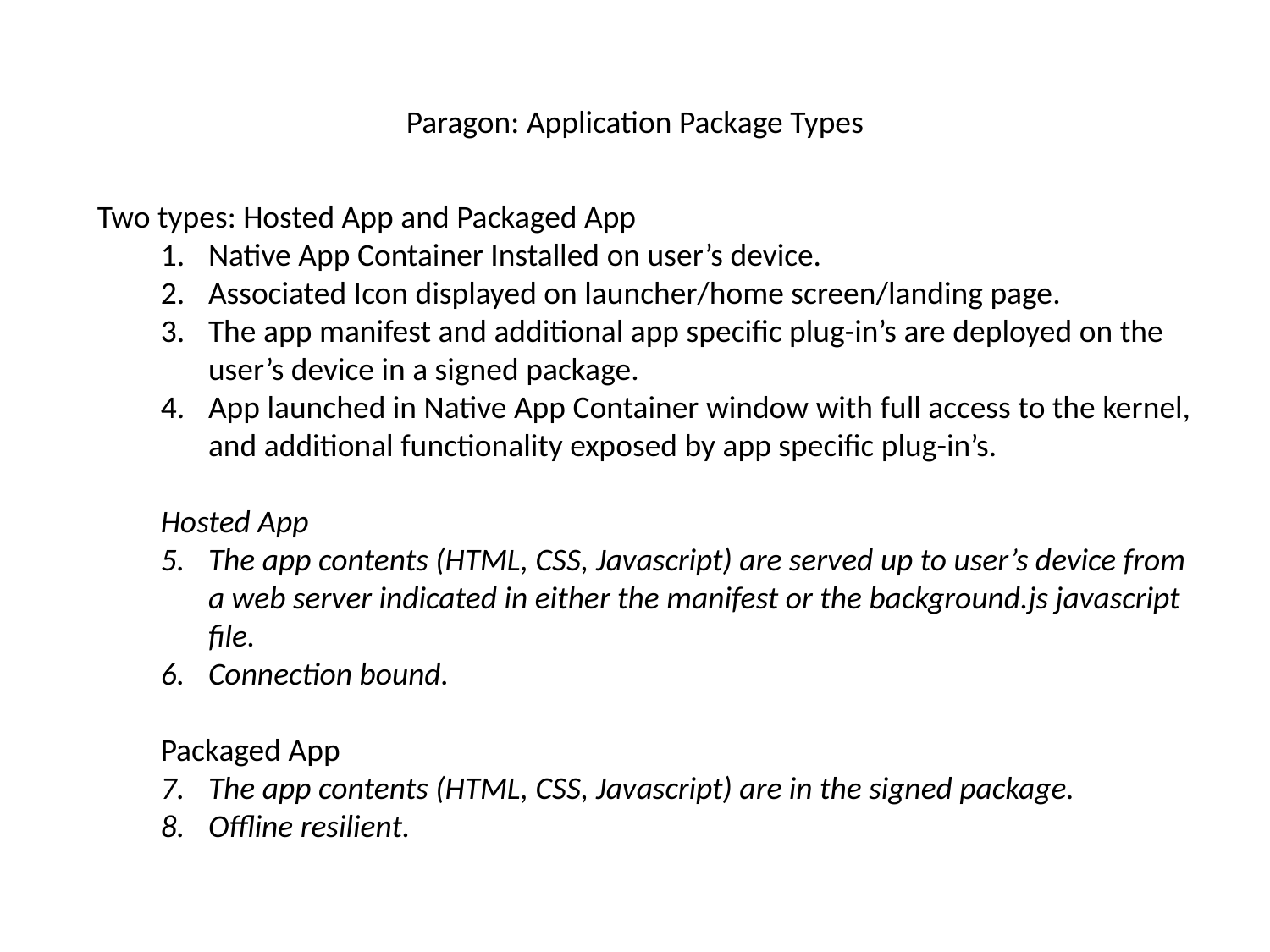

Paragon: Application Package Types
Two types: Hosted App and Packaged App
Native App Container Installed on user’s device.
Associated Icon displayed on launcher/home screen/landing page.
The app manifest and additional app specific plug-in’s are deployed on the user’s device in a signed package.
App launched in Native App Container window with full access to the kernel, and additional functionality exposed by app specific plug-in’s.

Hosted App
The app contents (HTML, CSS, Javascript) are served up to user’s device from a web server indicated in either the manifest or the background.js javascript file.
Connection bound.

Packaged App
The app contents (HTML, CSS, Javascript) are in the signed package.
Offline resilient.